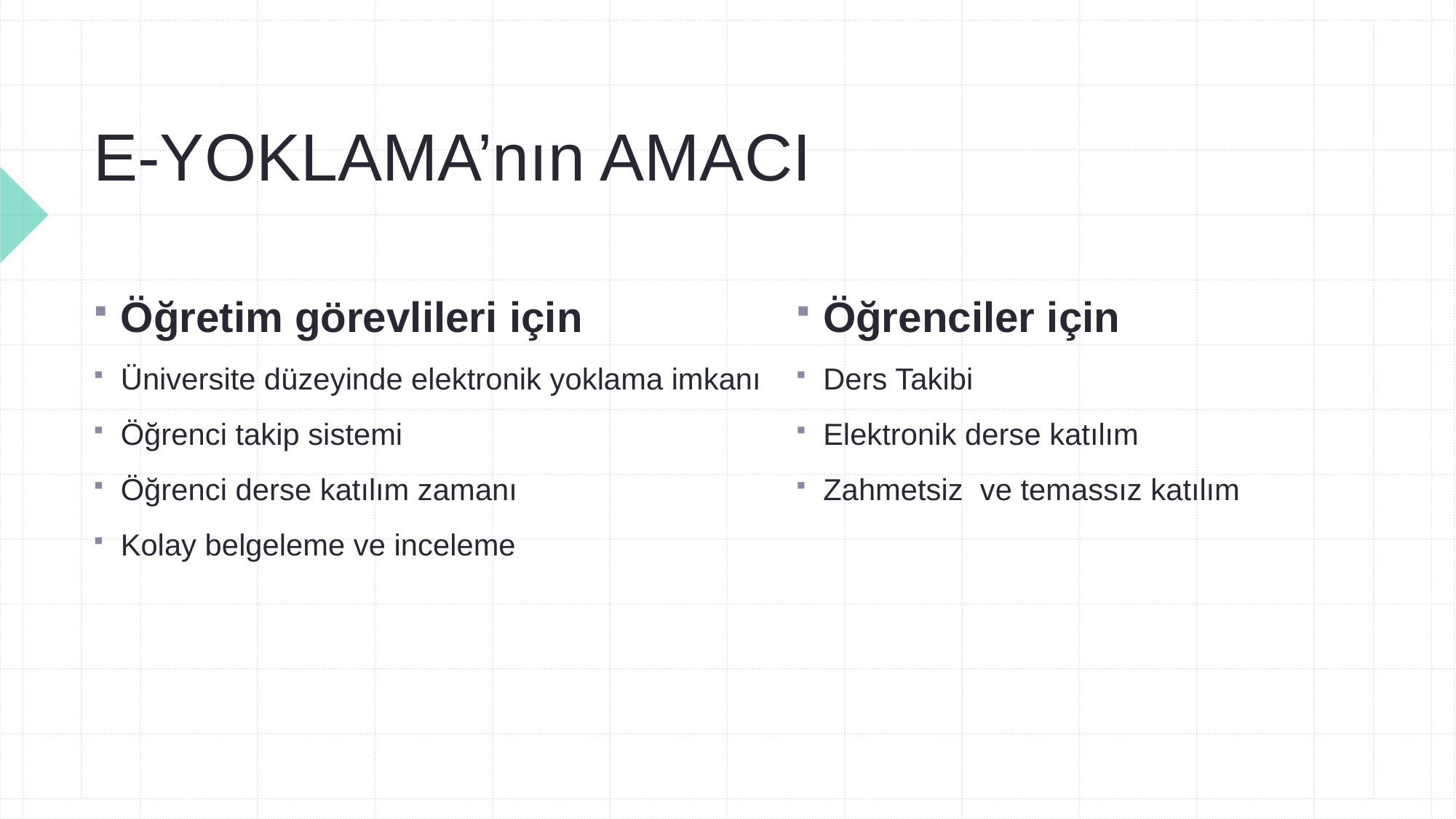

# E-YOKLAMA’nın AMACI
Öğretim görevlileri için
Üniversite düzeyinde elektronik yoklama imkanı
Öğrenci takip sistemi
Öğrenci derse katılım zamanı
Kolay belgeleme ve inceleme

Öğrenciler için
Ders Takibi
Elektronik derse katılım
Zahmetsiz  ve temassız katılım